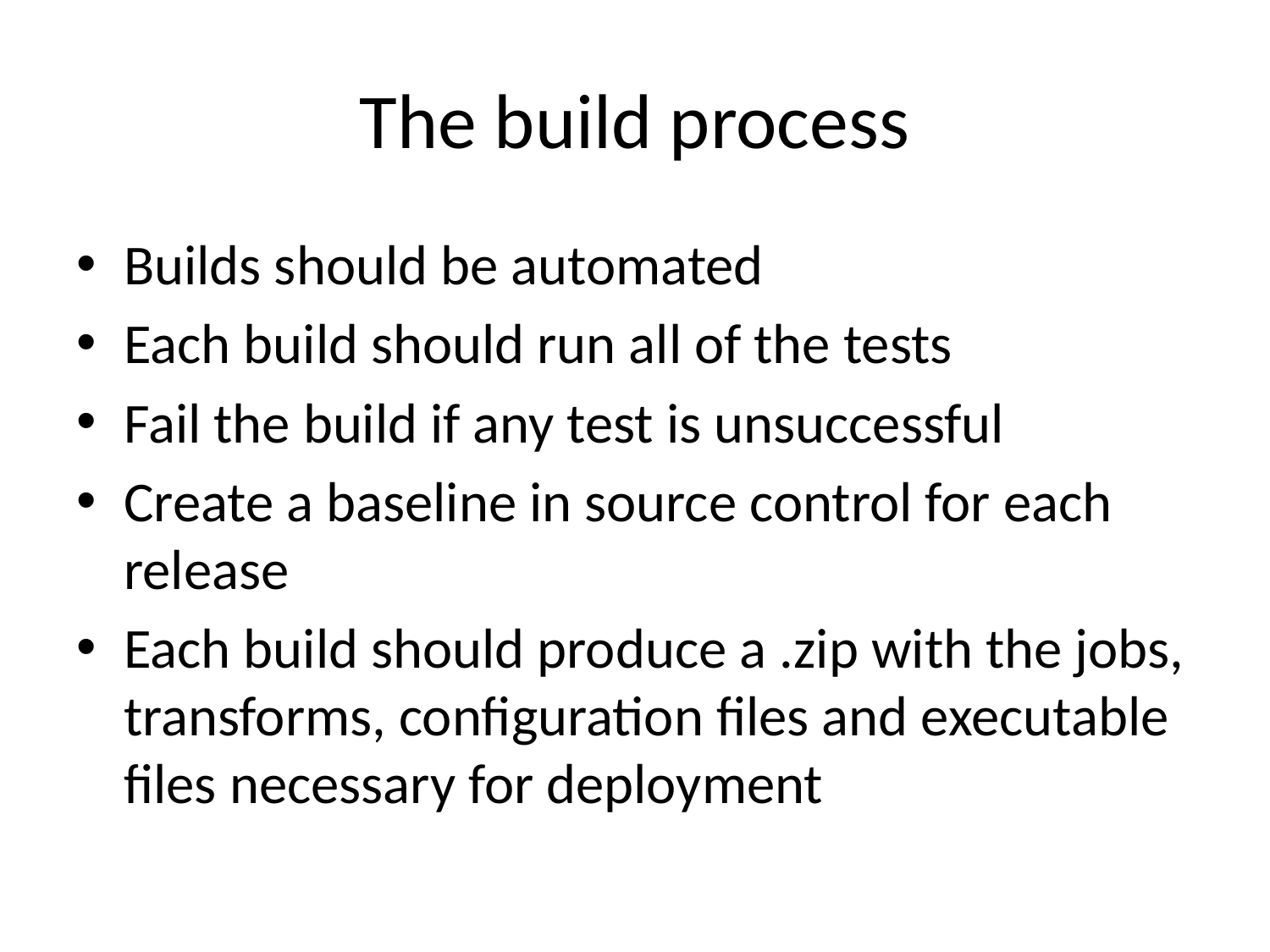

# The build process
Builds should be automated
Each build should run all of the tests
Fail the build if any test is unsuccessful
Create a baseline in source control for each release
Each build should produce a .zip with the jobs, transforms, configuration files and executable files necessary for deployment